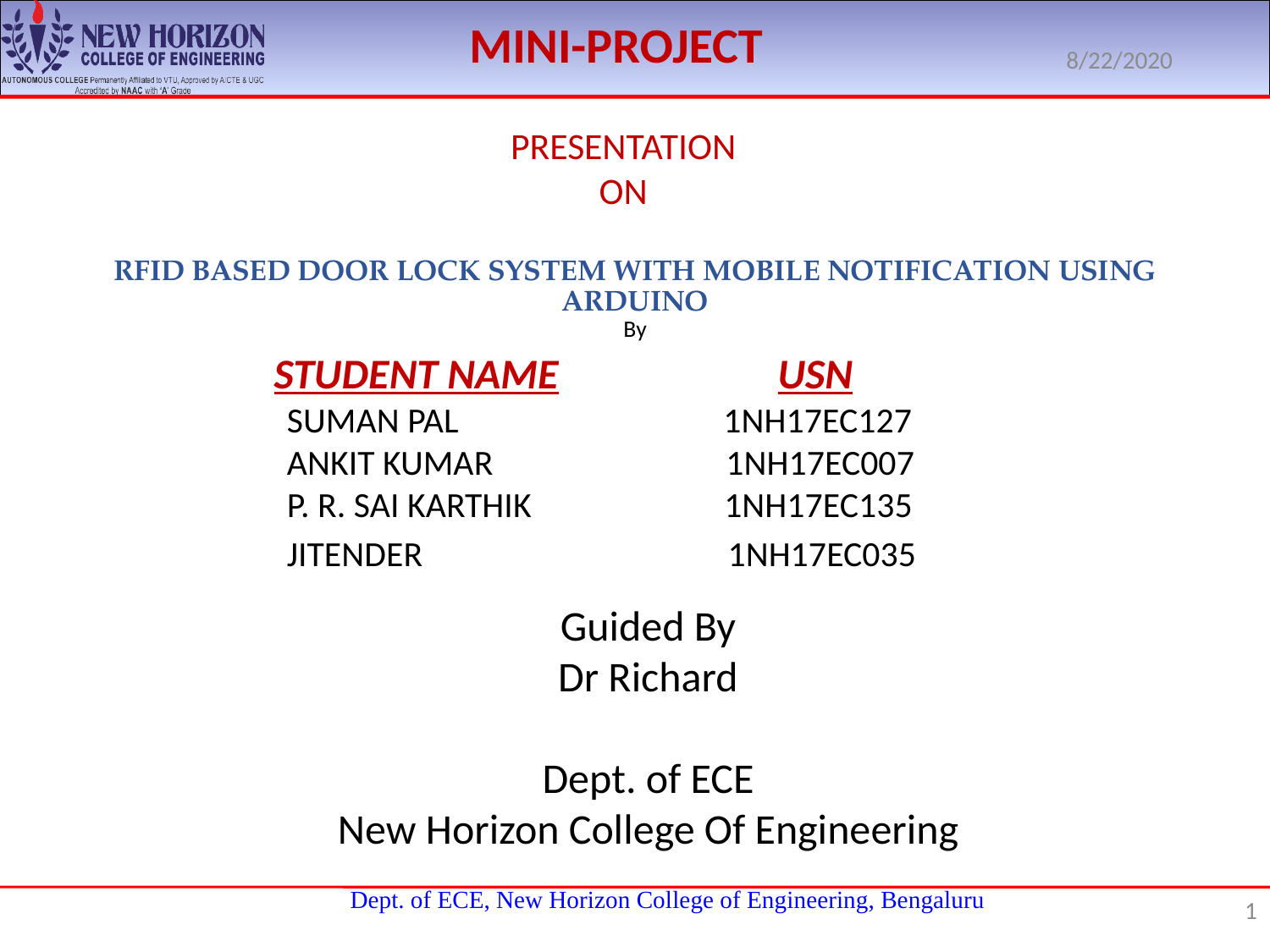

Mini-Project
8/22/2020
PRESENTATION
ON
# RFID BASED DOOR LOCK SYSTEM WITH MOBILE NOTIFICATION USING ARDUINO By
  STUDENT NAME                       USN
    SUMAN PAL                                 1NH17EC127
    ANKIT KUMAR                             1NH17EC007
    P. R. SAI KARTHIK                        1NH17EC135
    JITENDER                                      1NH17EC035
Guided By
Dr Richard

Dept. of ECE
New Horizon College Of Engineering
1